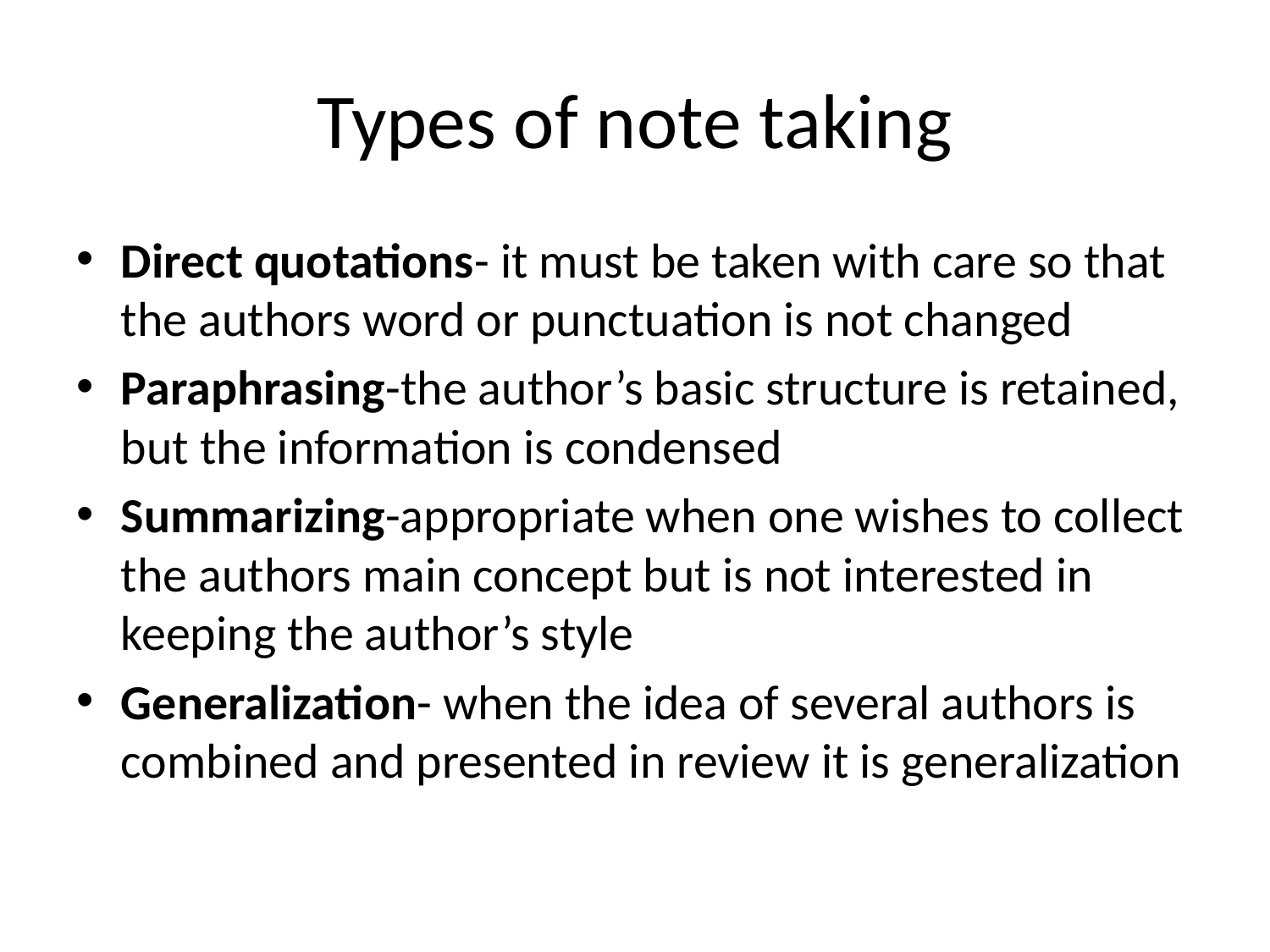

# Types of note taking
Direct quotations- it must be taken with care so that the authors word or punctuation is not changed
Paraphrasing-the author’s basic structure is retained, but the information is condensed
Summarizing-appropriate when one wishes to collect the authors main concept but is not interested in keeping the author’s style
Generalization- when the idea of several authors is combined and presented in review it is generalization